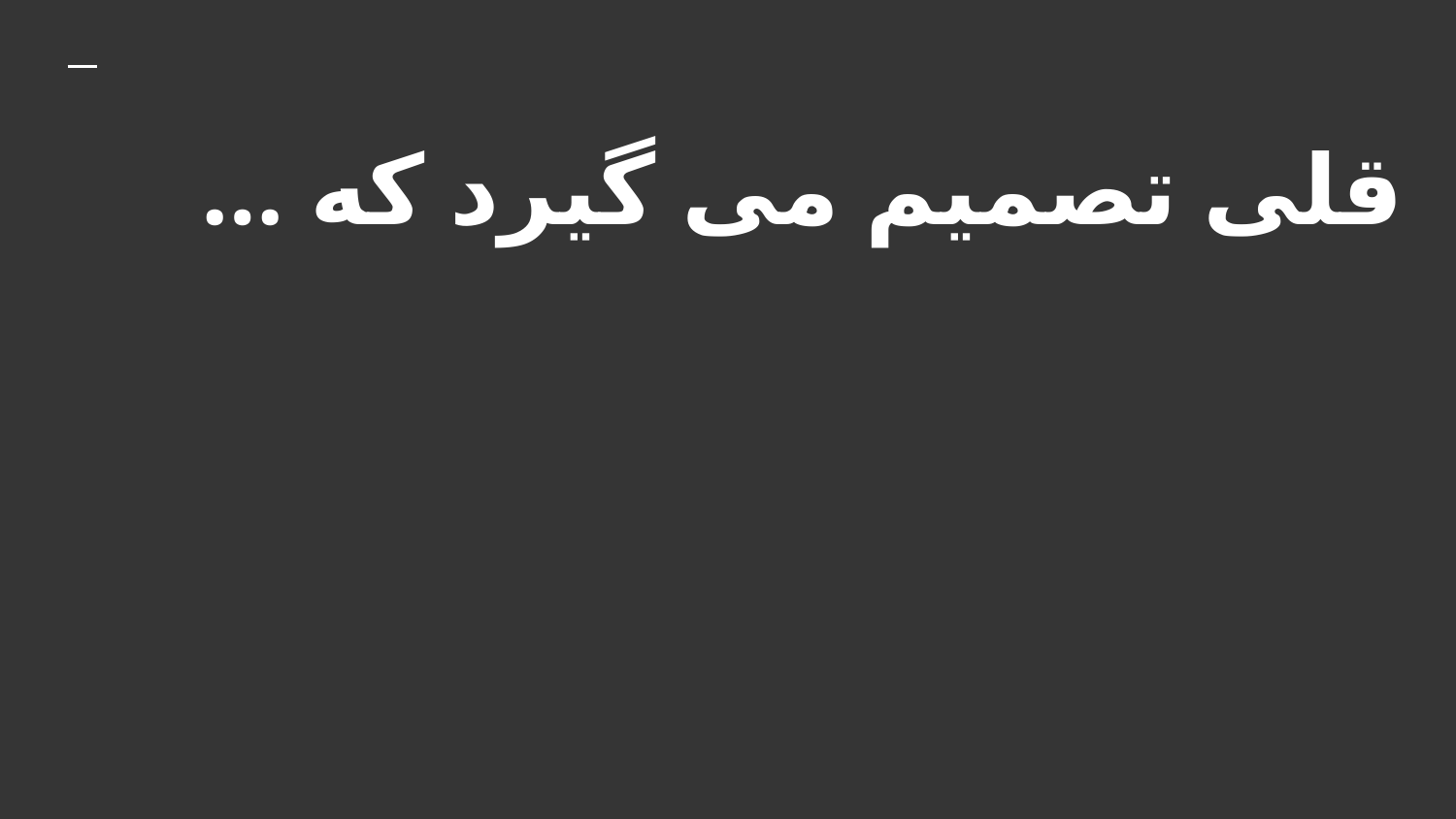

# قلی تصمیم می گیرد که …